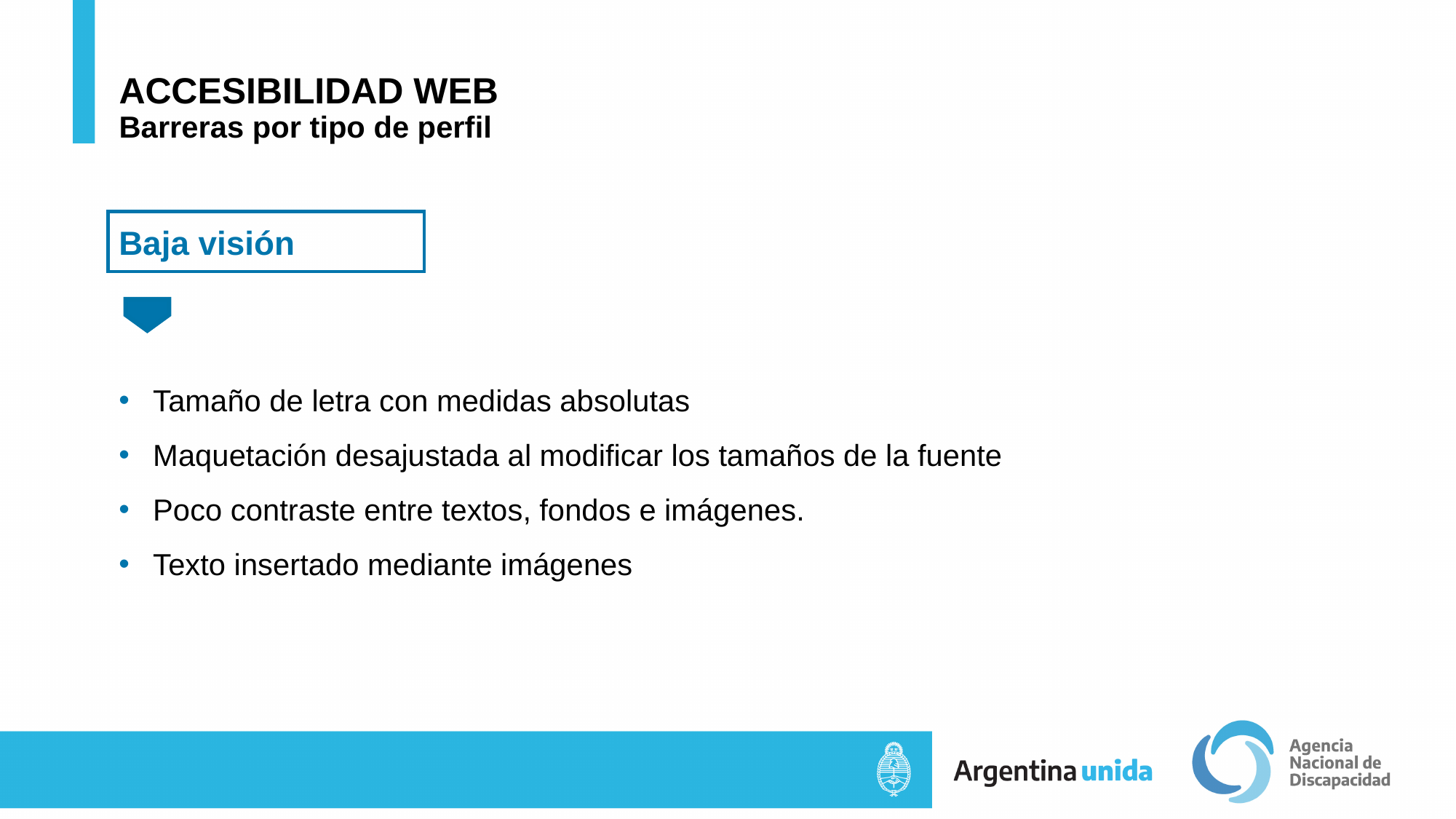

# ACCESIBILIDAD WEB Barreras por tipo de perfil
Baja visión

Tamaño de letra con medidas absolutas
Maquetación desajustada al modificar los tamaños de la fuente
Poco contraste entre textos, fondos e imágenes.
Texto insertado mediante imágenes